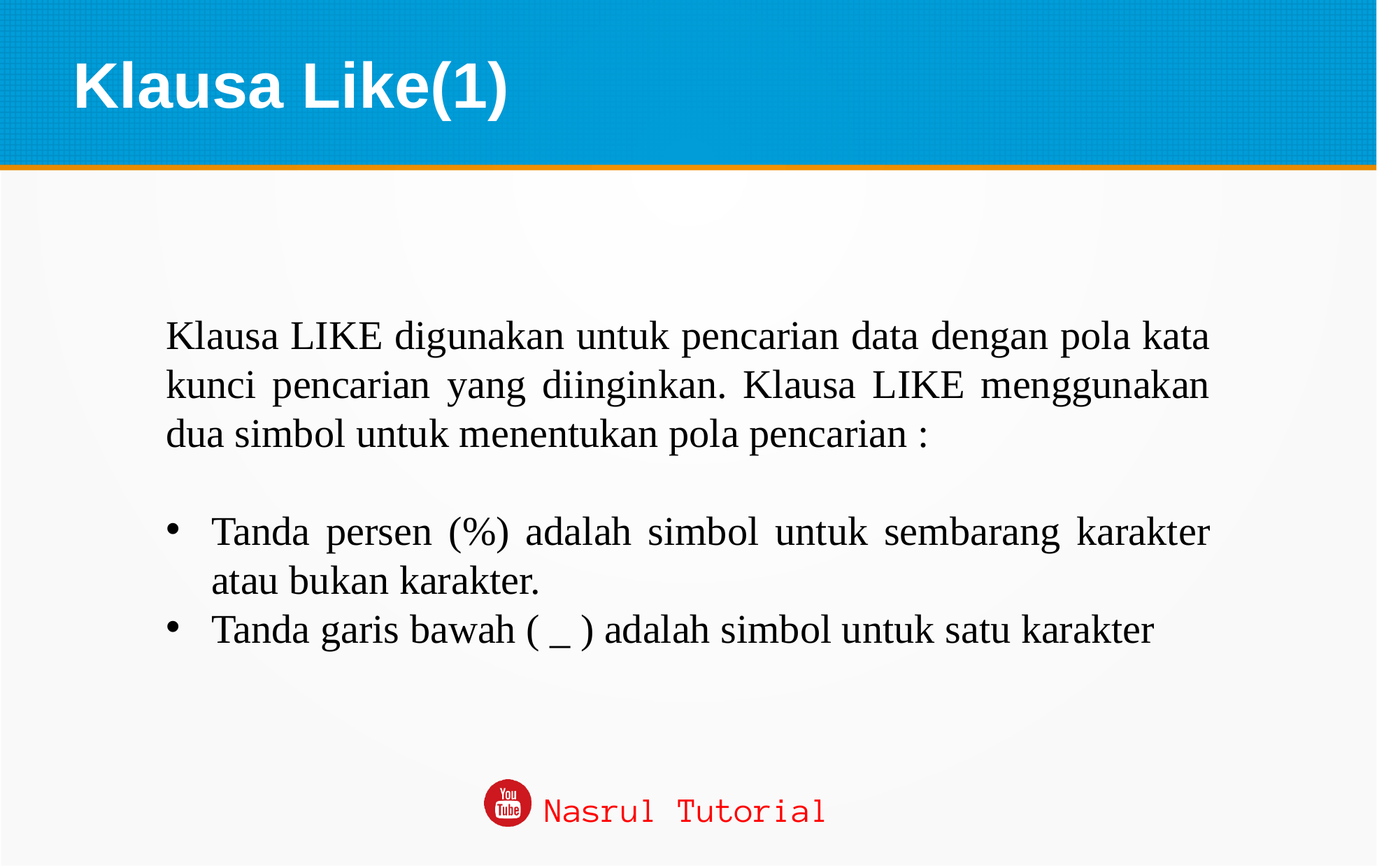

Klausa Like(1)
Klausa LIKE digunakan untuk pencarian data dengan pola kata kunci pencarian yang diinginkan. Klausa LIKE menggunakan dua simbol untuk menentukan pola pencarian :

Tanda persen (%) adalah simbol untuk sembarang karakter atau bukan karakter.
Tanda garis bawah ( _ ) adalah simbol untuk satu karakter